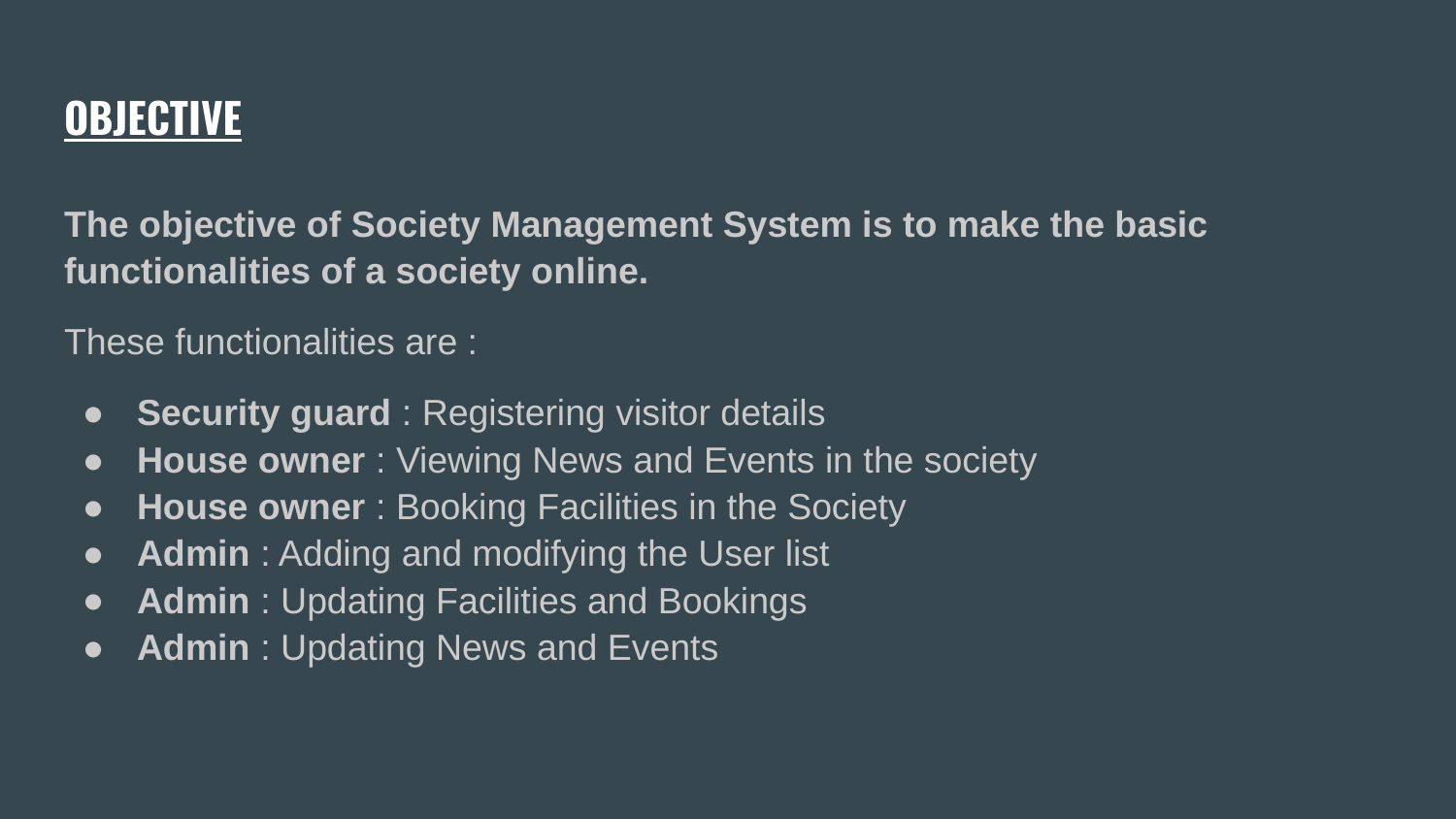

# OBJECTIVE
The objective of Society Management System is to make the basic functionalities of a society online.
These functionalities are :
Security guard : Registering visitor details
House owner : Viewing News and Events in the society
House owner : Booking Facilities in the Society
Admin : Adding and modifying the User list
Admin : Updating Facilities and Bookings
Admin : Updating News and Events